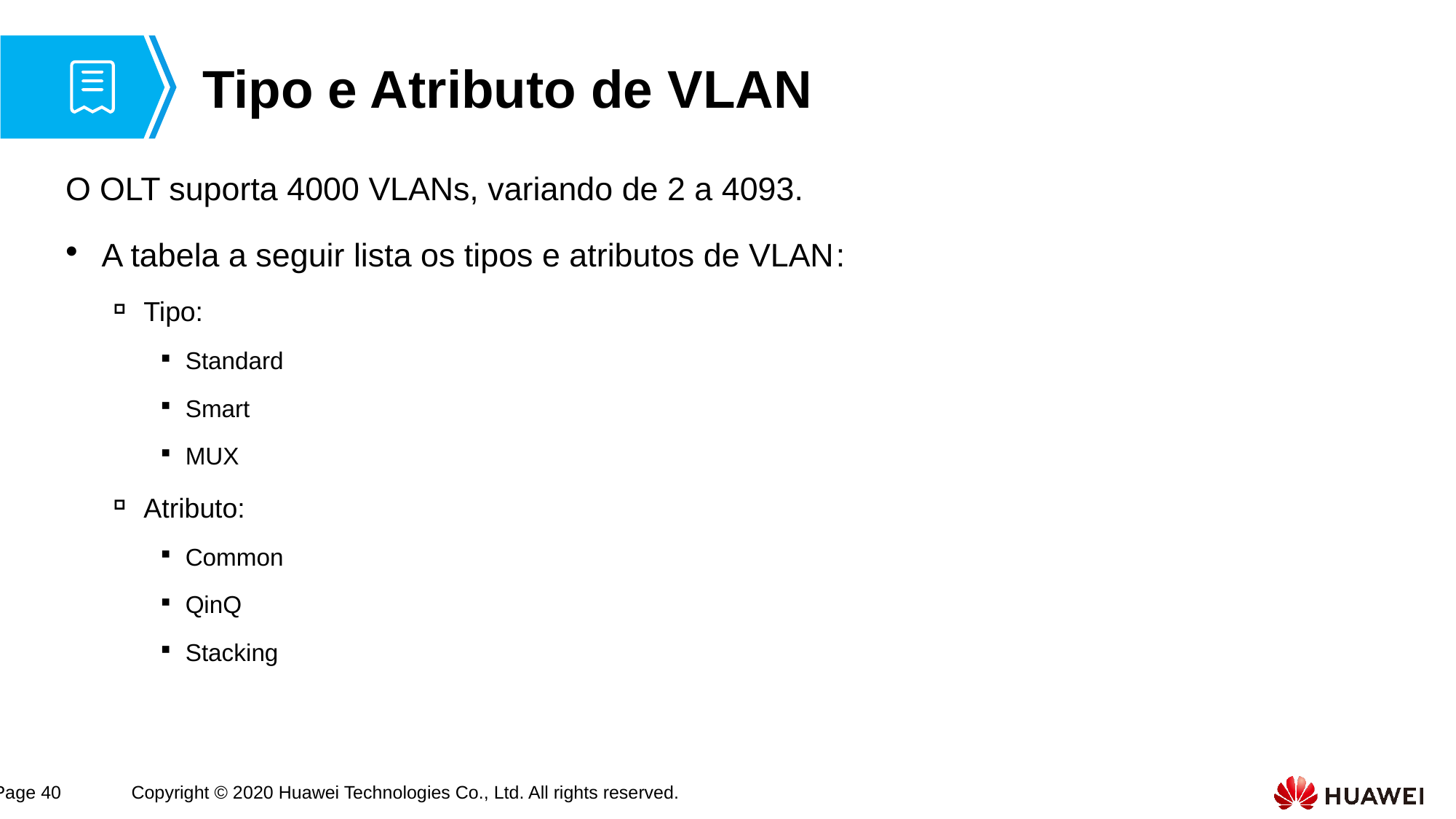

# Tipo e Atributo de VLAN

O OLT suporta 4000 VLANs, variando de 2 a 4093.
A tabela a seguir lista os tipos e atributos de VLAN:
Tipo:
Standard
Smart
MUX
Atributo:
Common
QinQ
Stacking